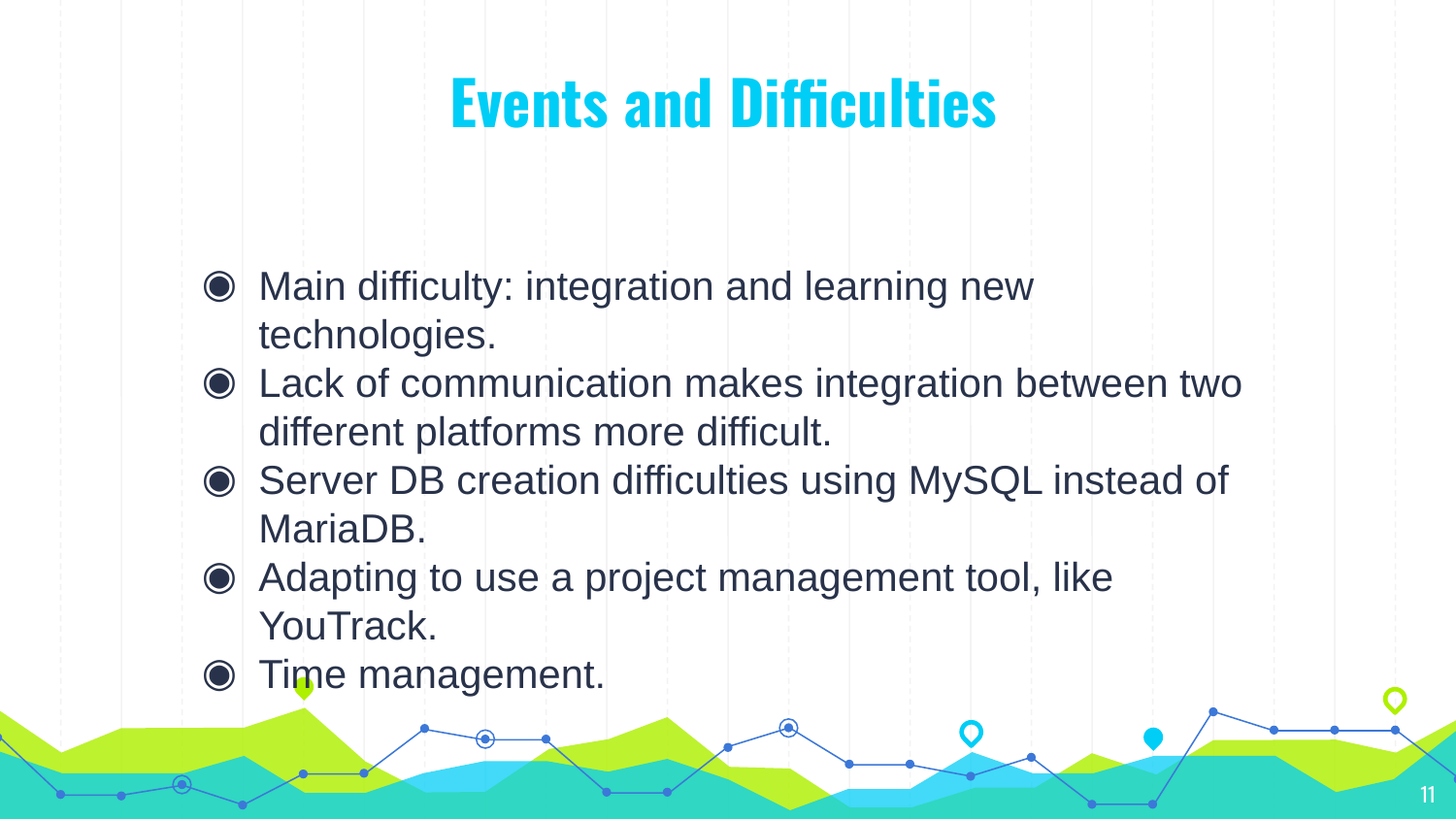

Events and Difficulties
Main difficulty: integration and learning new technologies.
Lack of communication makes integration between two different platforms more difficult.
Server DB creation difficulties using MySQL instead of MariaDB.
Adapting to use a project management tool, like YouTrack.
Time management.
11